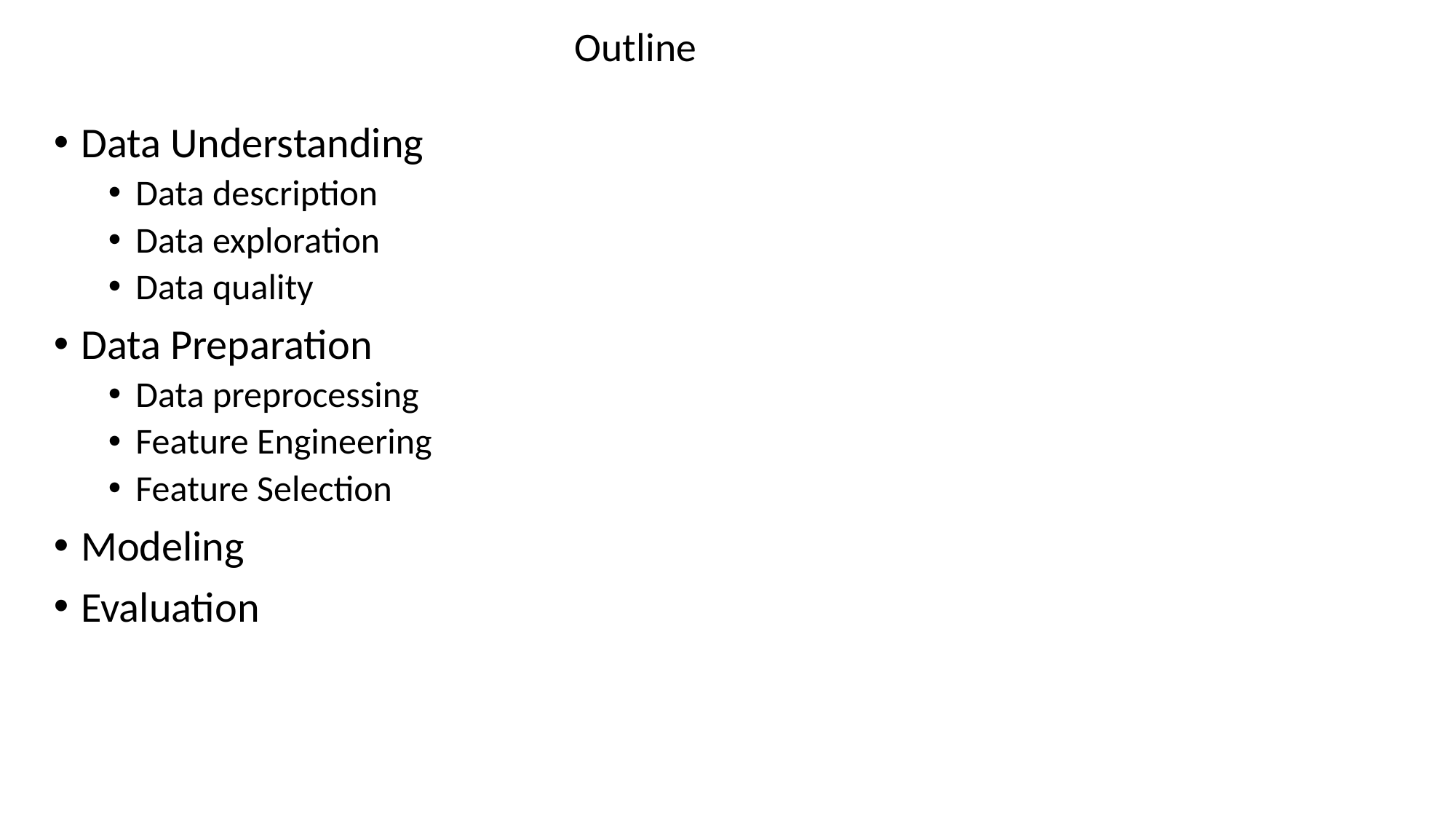

# Outline
Data Understanding
Data description
Data exploration
Data quality
Data Preparation
Data preprocessing
Feature Engineering
Feature Selection
Modeling
Evaluation